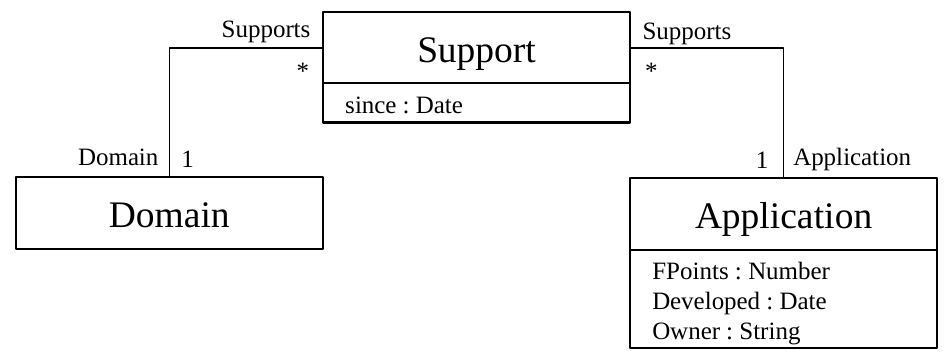

Supports
Supports
Support
*
*
since : Date
Domain
Application
1
1
Domain
Application
FPoints : Number
Developed : Date
Owner : String